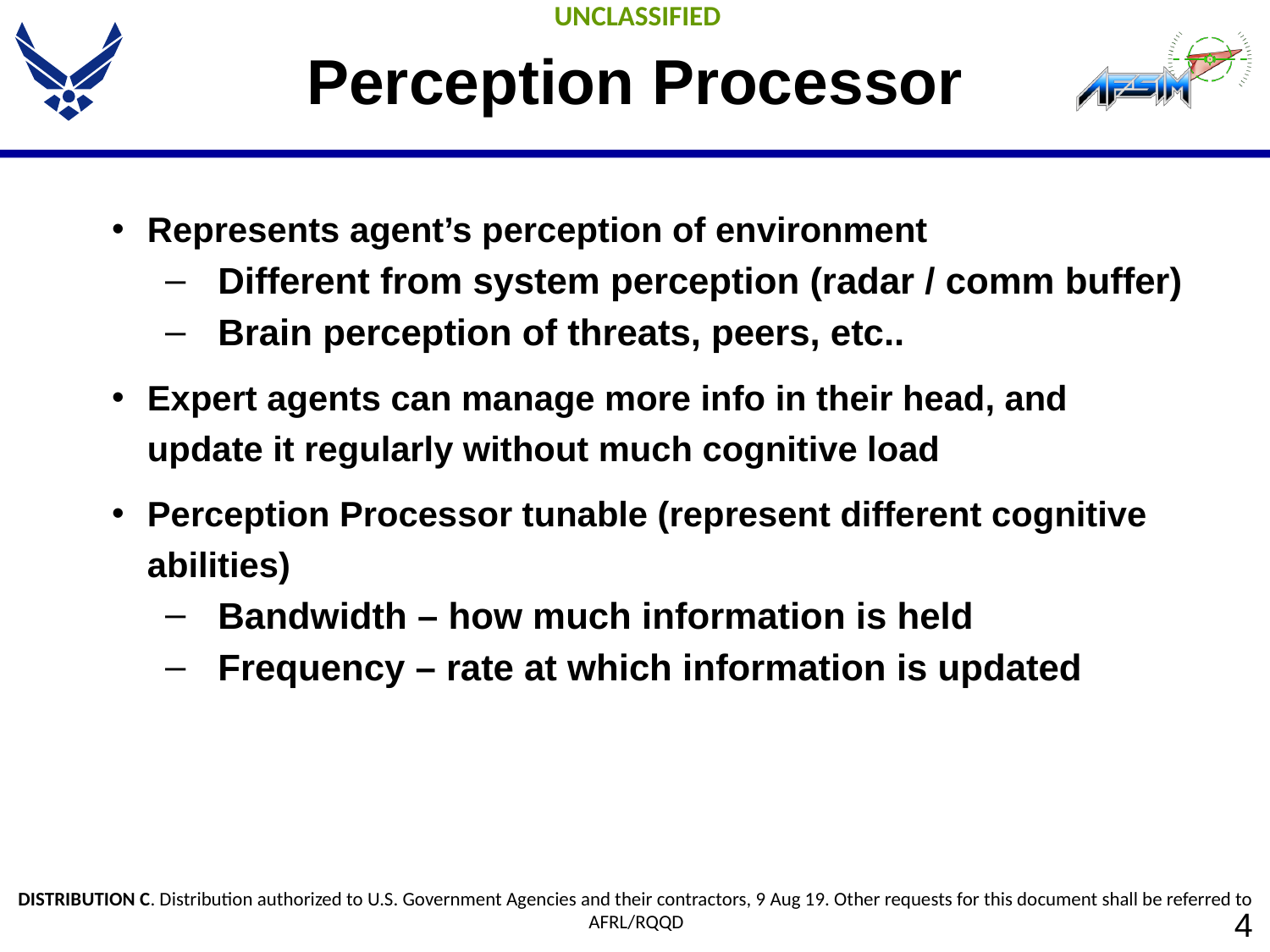

# Perception Processor
Represents agent’s perception of environment
Different from system perception (radar / comm buffer)
Brain perception of threats, peers, etc..
Expert agents can manage more info in their head, and update it regularly without much cognitive load
Perception Processor tunable (represent different cognitive abilities)
Bandwidth – how much information is held
Frequency – rate at which information is updated